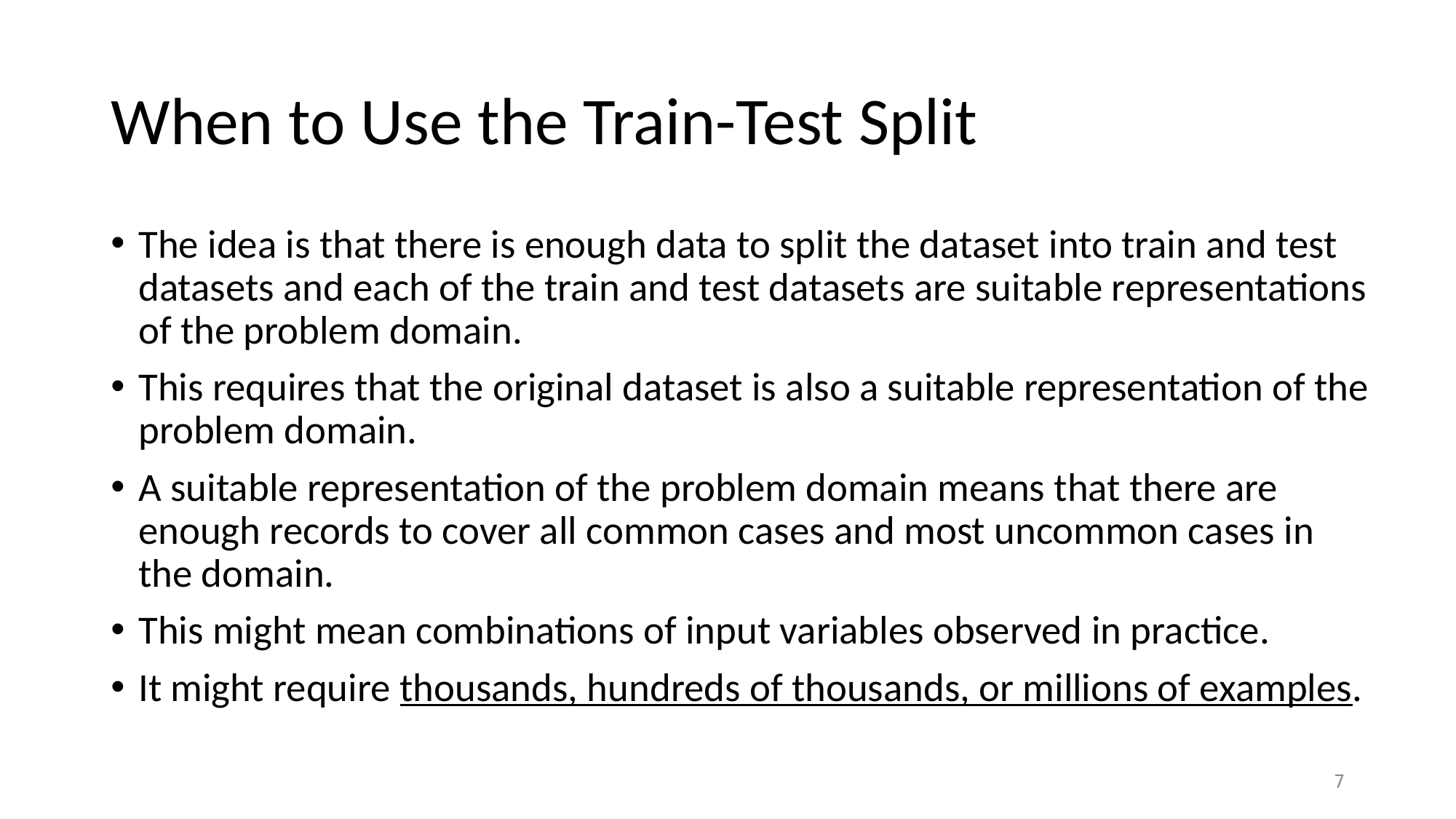

# When to Use the Train-Test Split
The idea is that there is enough data to split the dataset into train and test datasets and each of the train and test datasets are suitable representations of the problem domain.
This requires that the original dataset is also a suitable representation of the problem domain.
A suitable representation of the problem domain means that there are enough records to cover all common cases and most uncommon cases in the domain.
This might mean combinations of input variables observed in practice.
It might require thousands, hundreds of thousands, or millions of examples.
7